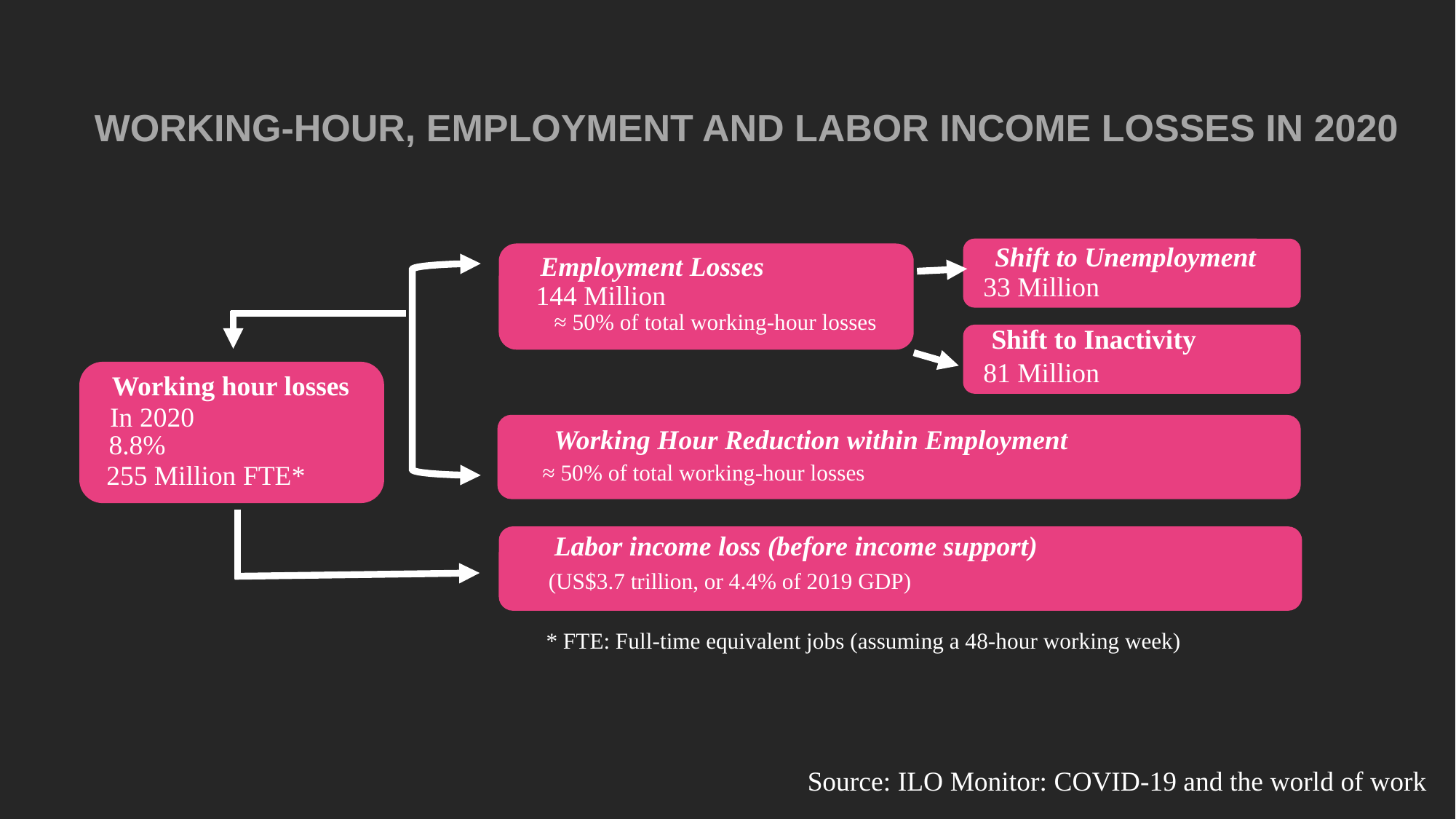

WORKING-HOUR, EMPLOYMENT AND LABOR INCOME LOSSES IN 2020
Shift to Unemployment

Employment Losses

33 Million
144 Million
≈ 50% of total working-hour losses
Shift to Inactivity

81 Million

Working hour losses
In 2020

Working Hour Reduction within Employment
8.8%
255 Million FTE*

≈ 50% of total working-hour losses
Labor income loss (before income support)

(US$3.7 trillion, or 4.4% of 2019 GDP)
* FTE: Full‑time equivalent jobs (assuming a 48‑hour working week)
Source: ILO Monitor: COVID-19 and the world of work